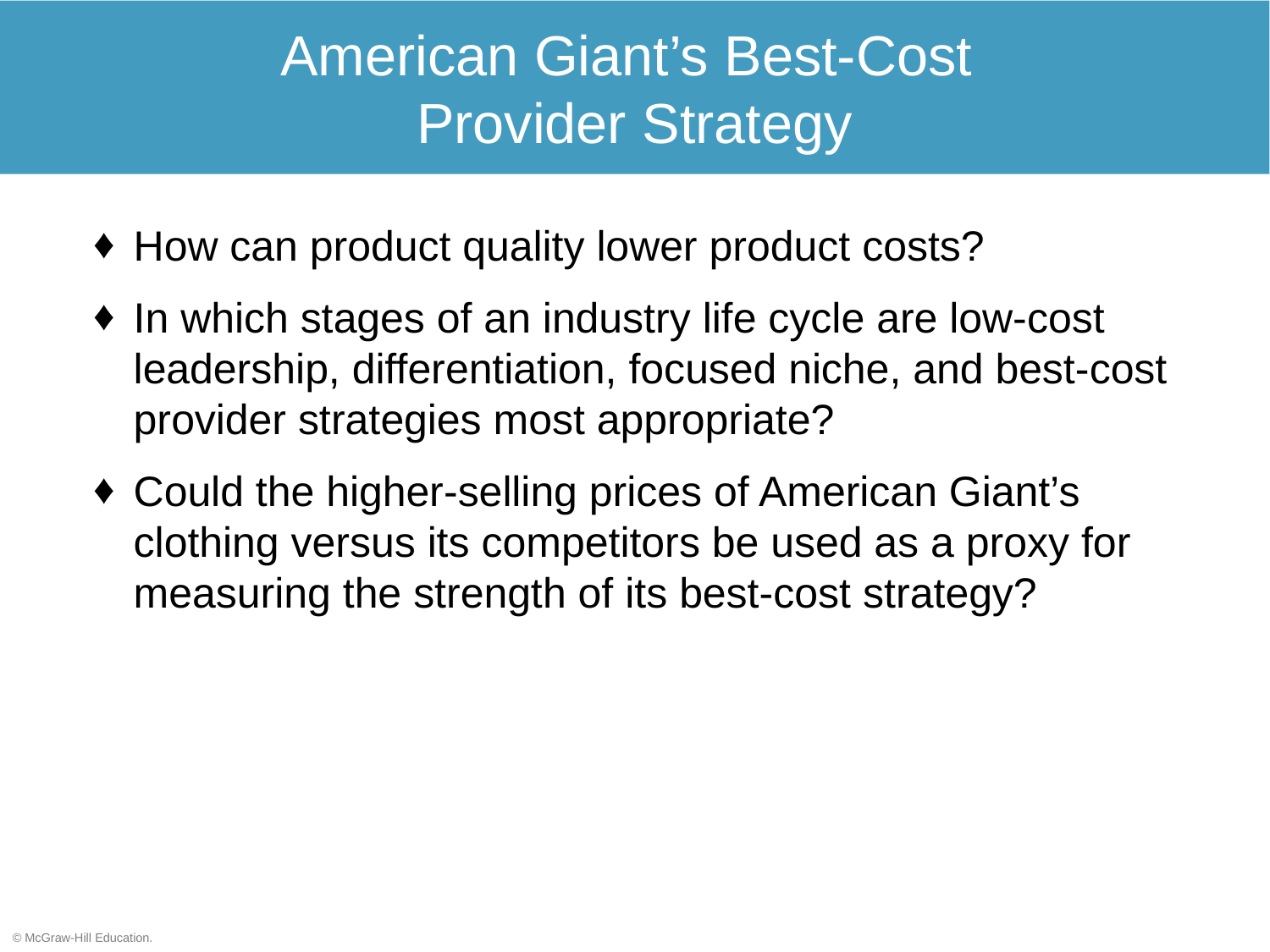

# American Giant’s Best-Cost Provider Strategy
How can product quality lower product costs?
In which stages of an industry life cycle are low-cost leadership, differentiation, focused niche, and best-cost provider strategies most appropriate?
Could the higher-selling prices of American Giant’s clothing versus its competitors be used as a proxy for measuring the strength of its best-cost strategy?